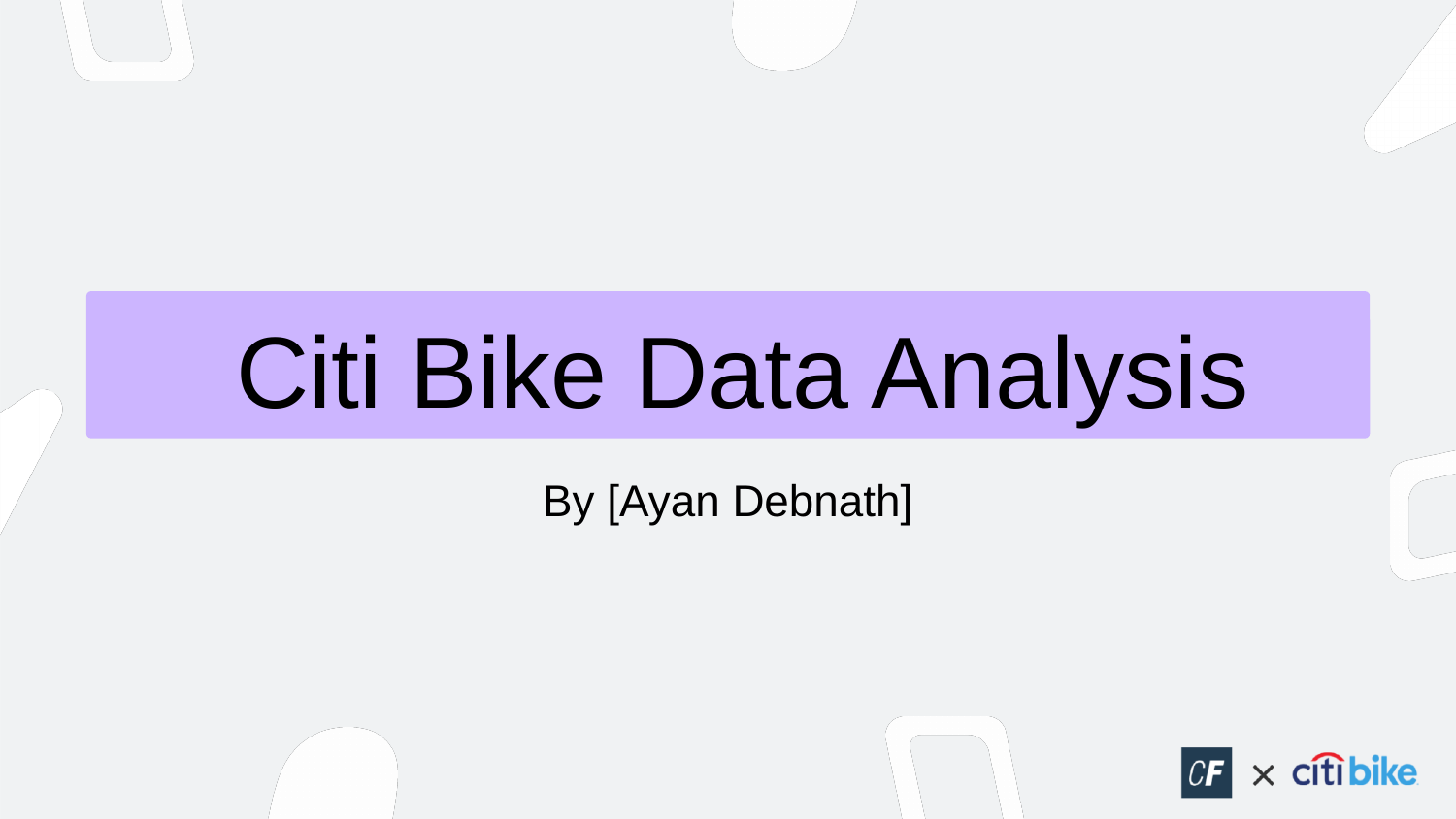

# Citi Bike Data Analysis

By [Ayan Debnath]